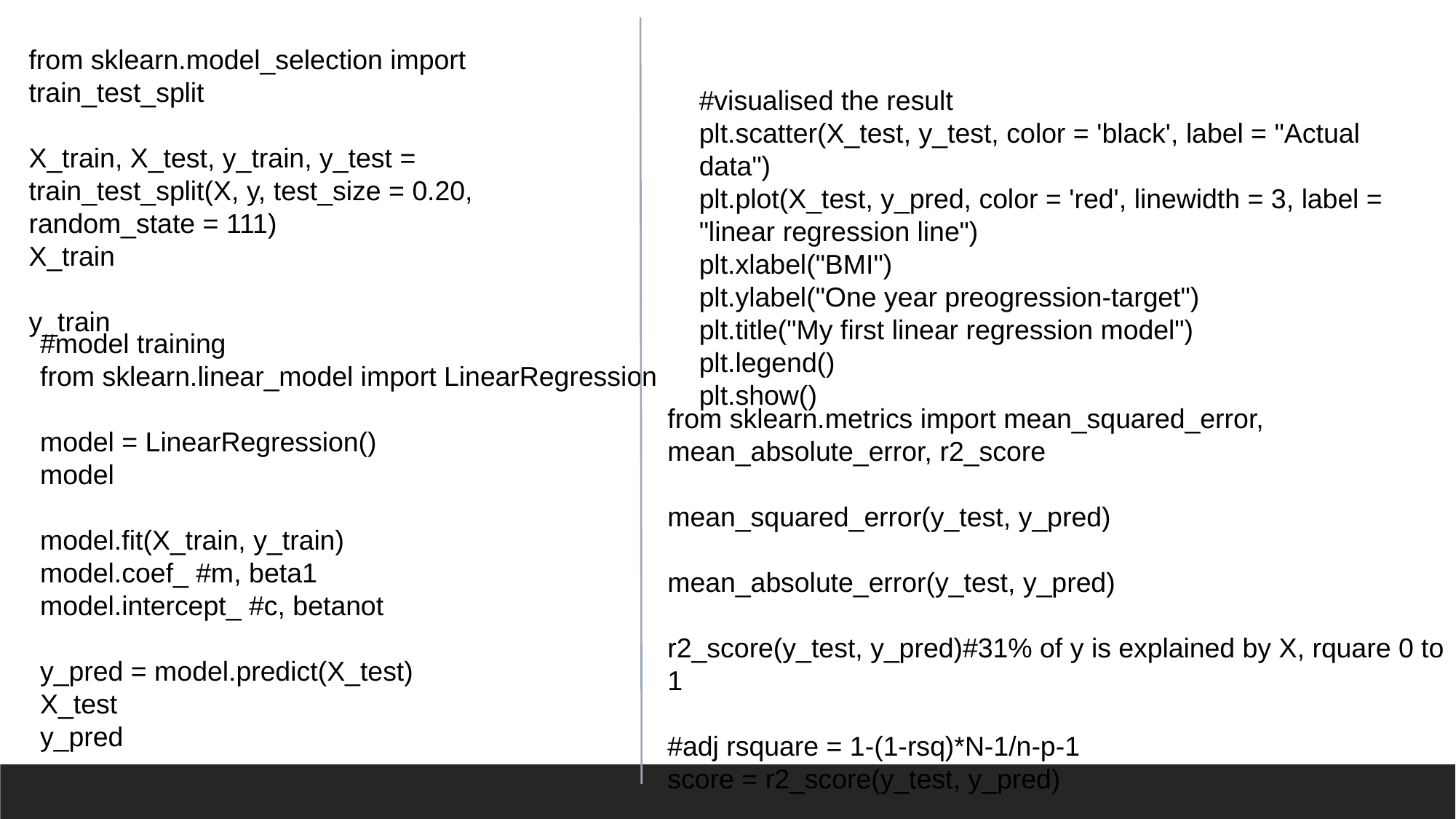

from sklearn.model_selection import train_test_split

X_train, X_test, y_train, y_test = train_test_split(X, y, test_size = 0.20, random_state = 111)
X_train

y_train

#visualised the result
plt.scatter(X_test, y_test, color = 'black', label = "Actual data")
plt.plot(X_test, y_pred, color = 'red', linewidth = 3, label = "linear regression line")
plt.xlabel("BMI")
plt.ylabel("One year preogression-target")
plt.title("My first linear regression model")
plt.legend()
plt.show()
#model training
from sklearn.linear_model import LinearRegression

model = LinearRegression()
model

model.fit(X_train, y_train)
model.coef_ #m, beta1
model.intercept_ #c, betanot

y_pred = model.predict(X_test)
X_test
y_pred

from sklearn.metrics import mean_squared_error, mean_absolute_error, r2_score

mean_squared_error(y_test, y_pred)

mean_absolute_error(y_test, y_pred)

r2_score(y_test, y_pred)#31% of y is explained by X, rquare 0 to 1

#adj rsquare = 1-(1-rsq)*N-1/n-p-1
score = r2_score(y_test, y_pred)